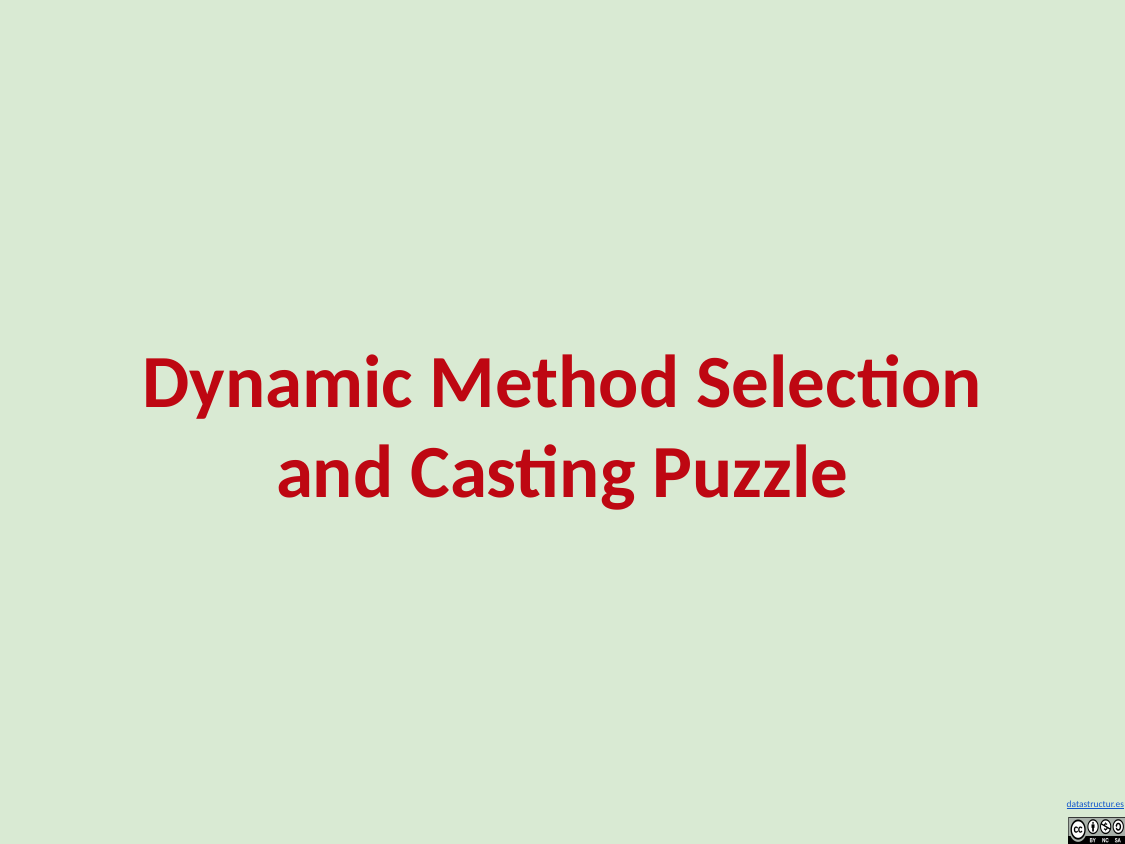

# Dynamic Method Selection and Casting Puzzle